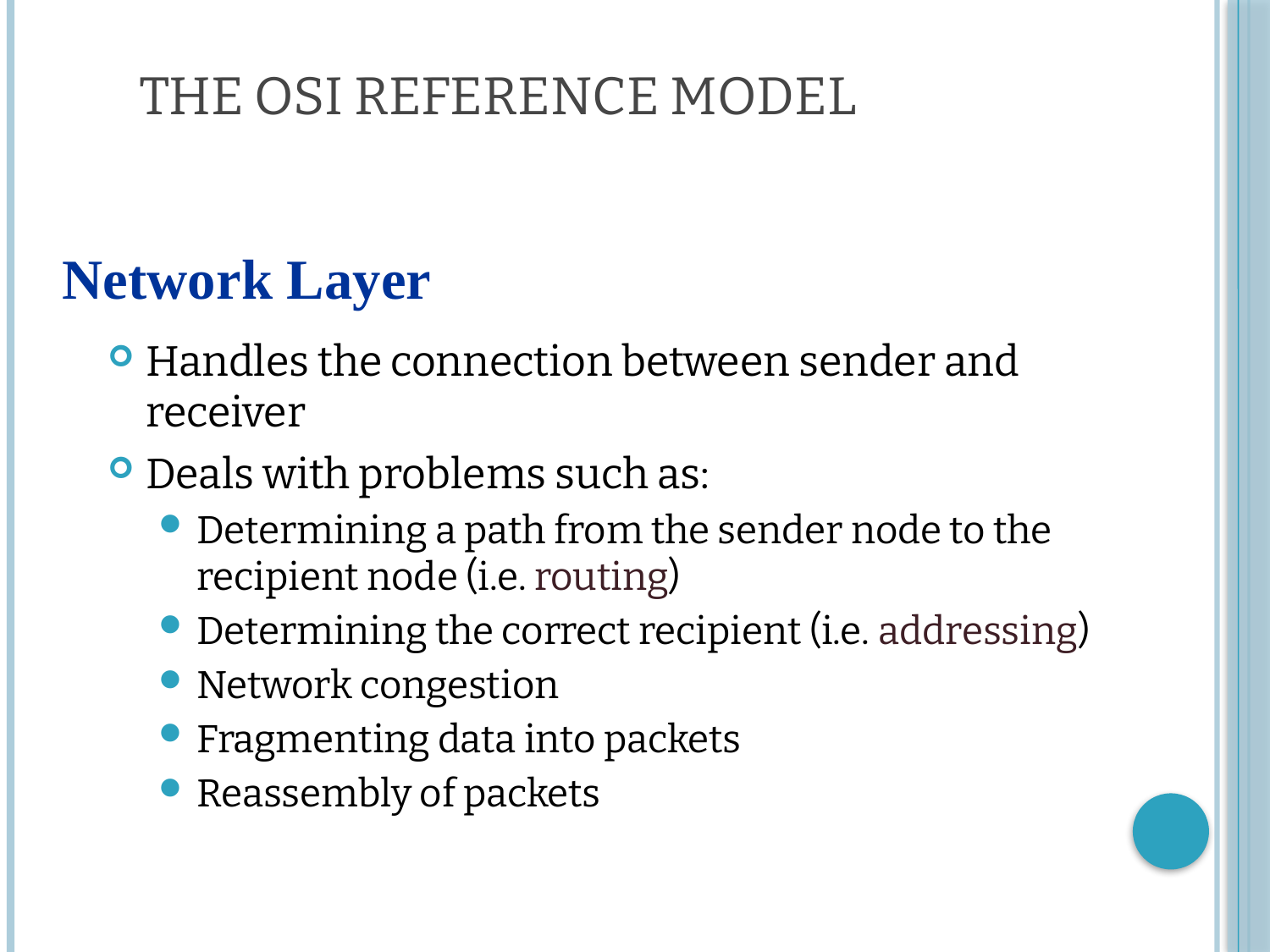

# The OSI Reference Model
Network Layer
Handles the connection between sender and receiver
Deals with problems such as:
Determining a path from the sender node to the recipient node (i.e. routing)
Determining the correct recipient (i.e. addressing)
Network congestion
Fragmenting data into packets
Reassembly of packets